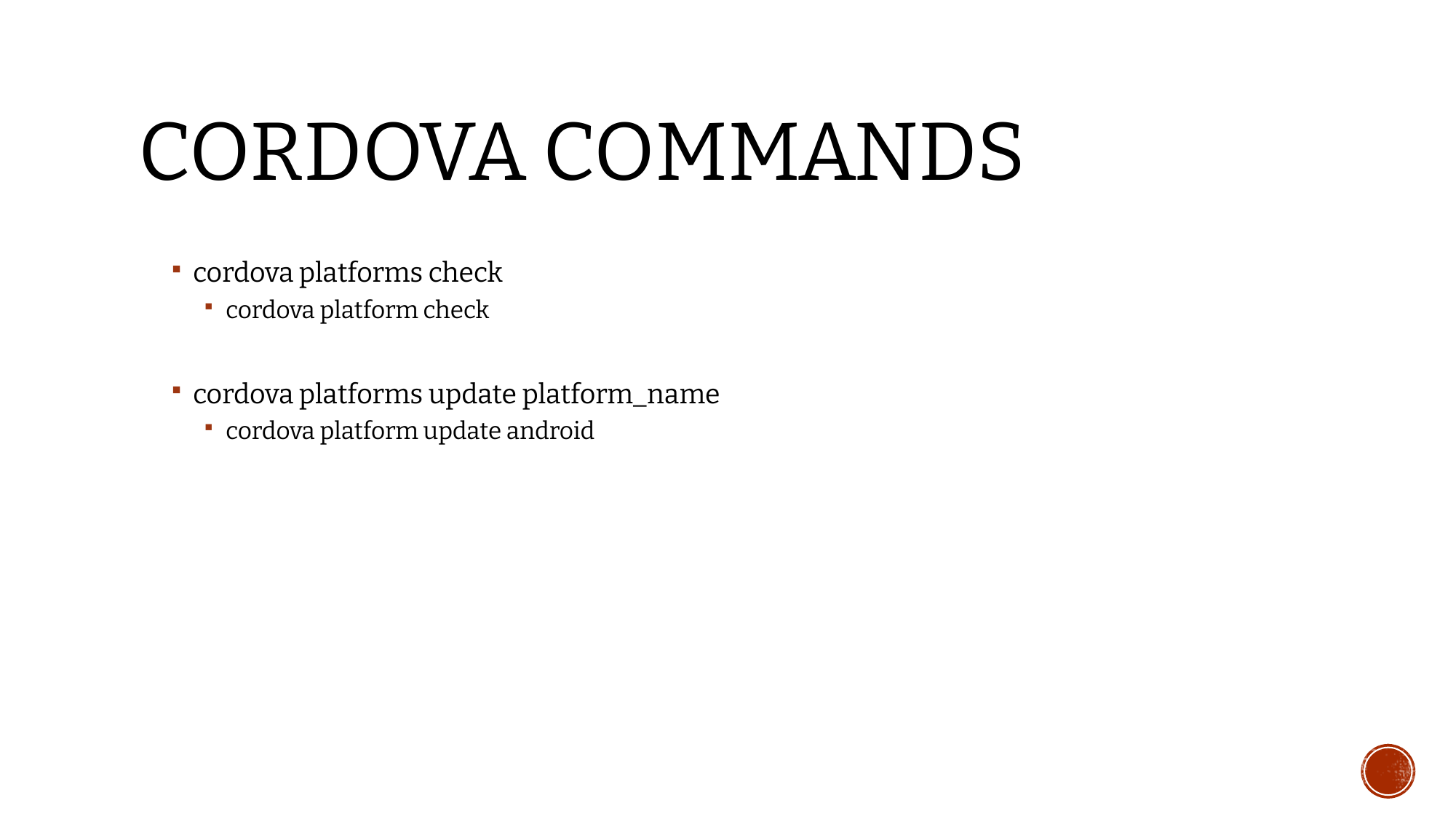

# Cordova Commands
cordova platforms check
cordova platform check

cordova platforms update platform_name
cordova platform update android